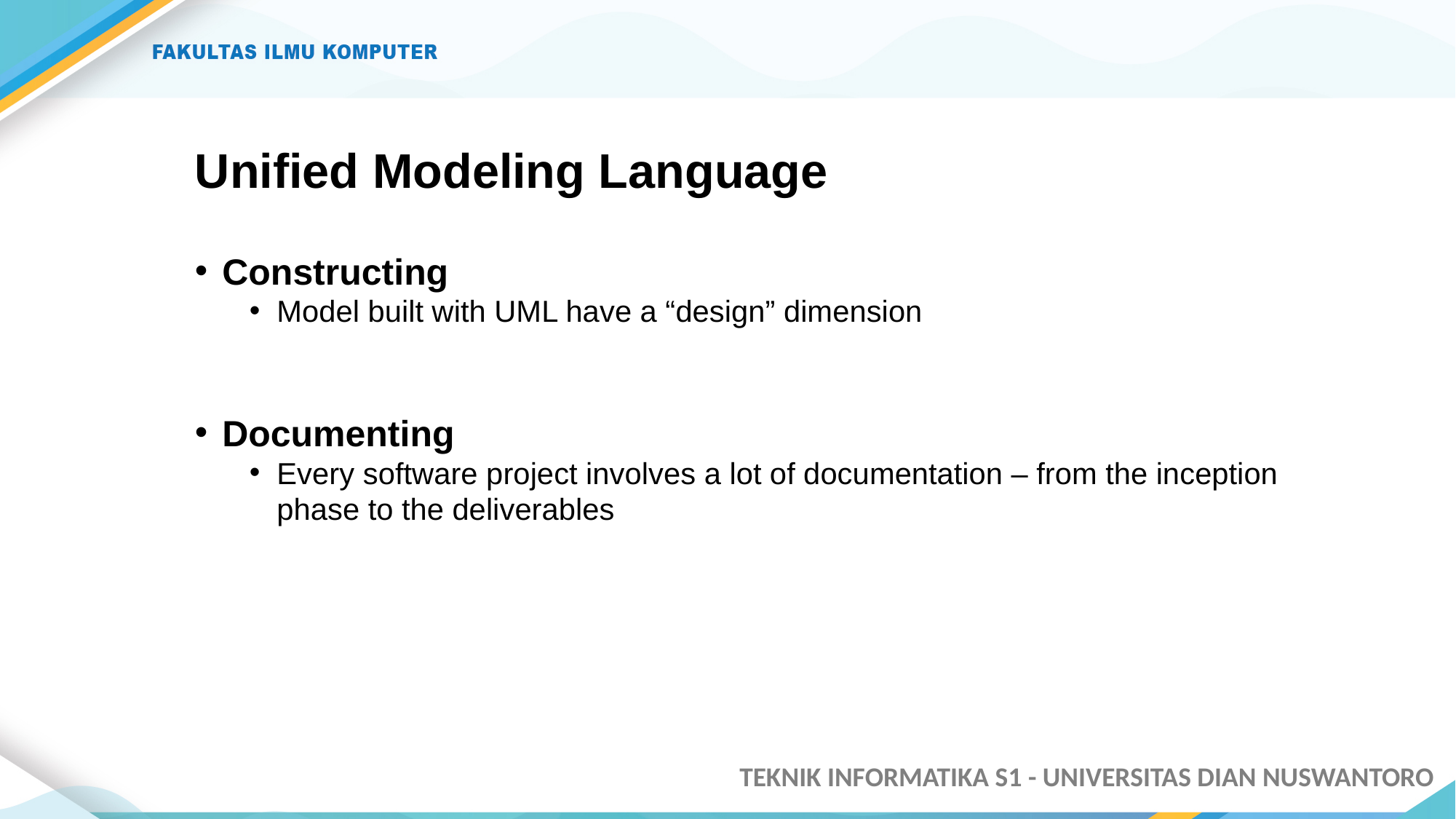

# Unified Modeling Language
Constructing
Model built with UML have a “design” dimension

Documenting
Every software project involves a lot of documentation – from the inception phase to the deliverables